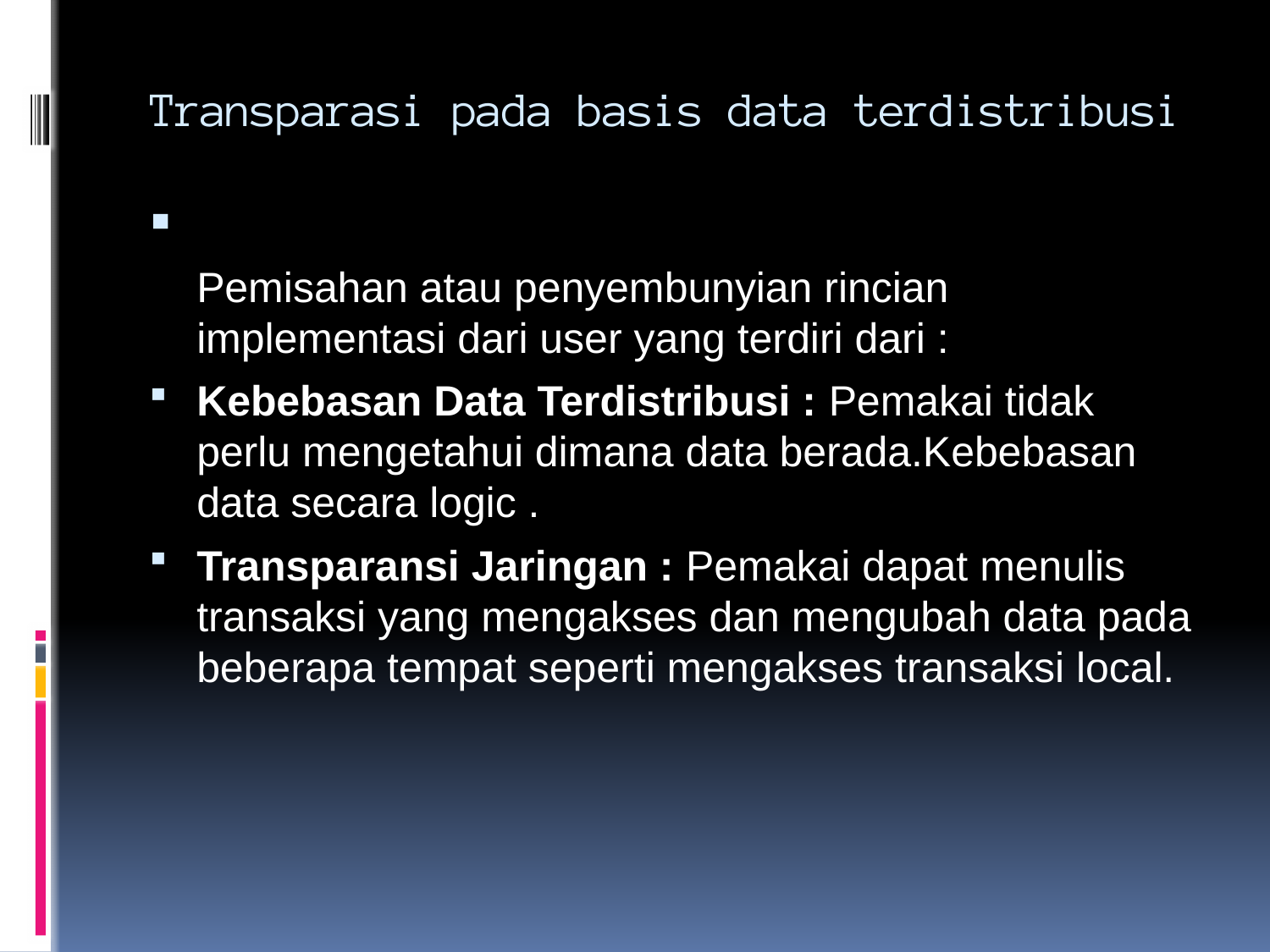

# Transparasi pada basis data terdistribusi
Pemisahan atau penyembunyian rincian implementasi dari user yang terdiri dari :
Kebebasan Data Terdistribusi : Pemakai tidak perlu mengetahui dimana data berada.Kebebasan data secara logic .
Transparansi Jaringan : Pemakai dapat menulis transaksi yang mengakses dan mengubah data pada beberapa tempat seperti mengakses transaksi local.